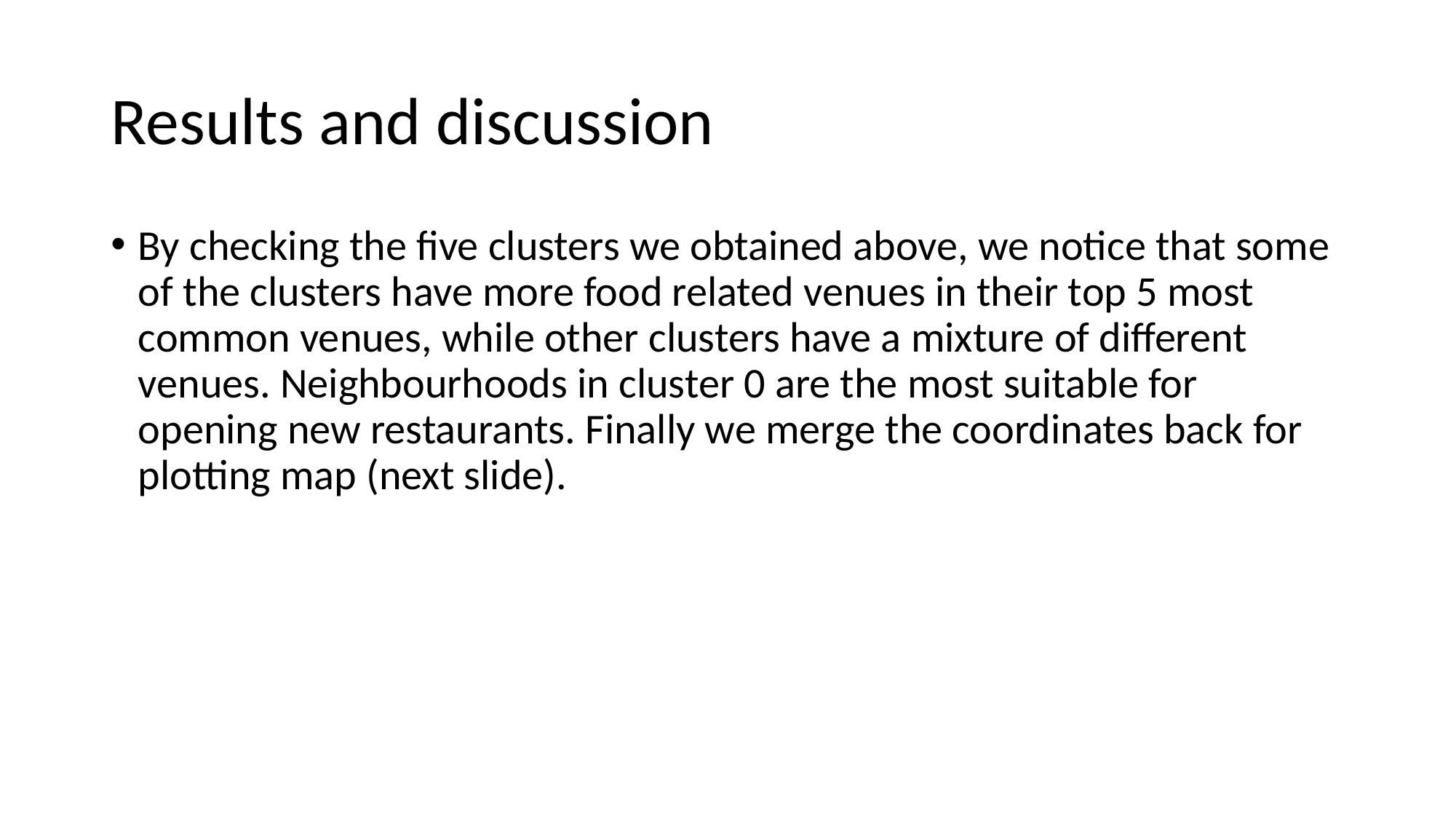

# Results and discussion
By checking the five clusters we obtained above, we notice that some of the clusters have more food related venues in their top 5 most common venues, while other clusters have a mixture of different venues. Neighbourhoods in cluster 0 are the most suitable for opening new restaurants. Finally we merge the coordinates back for plotting map (next slide).